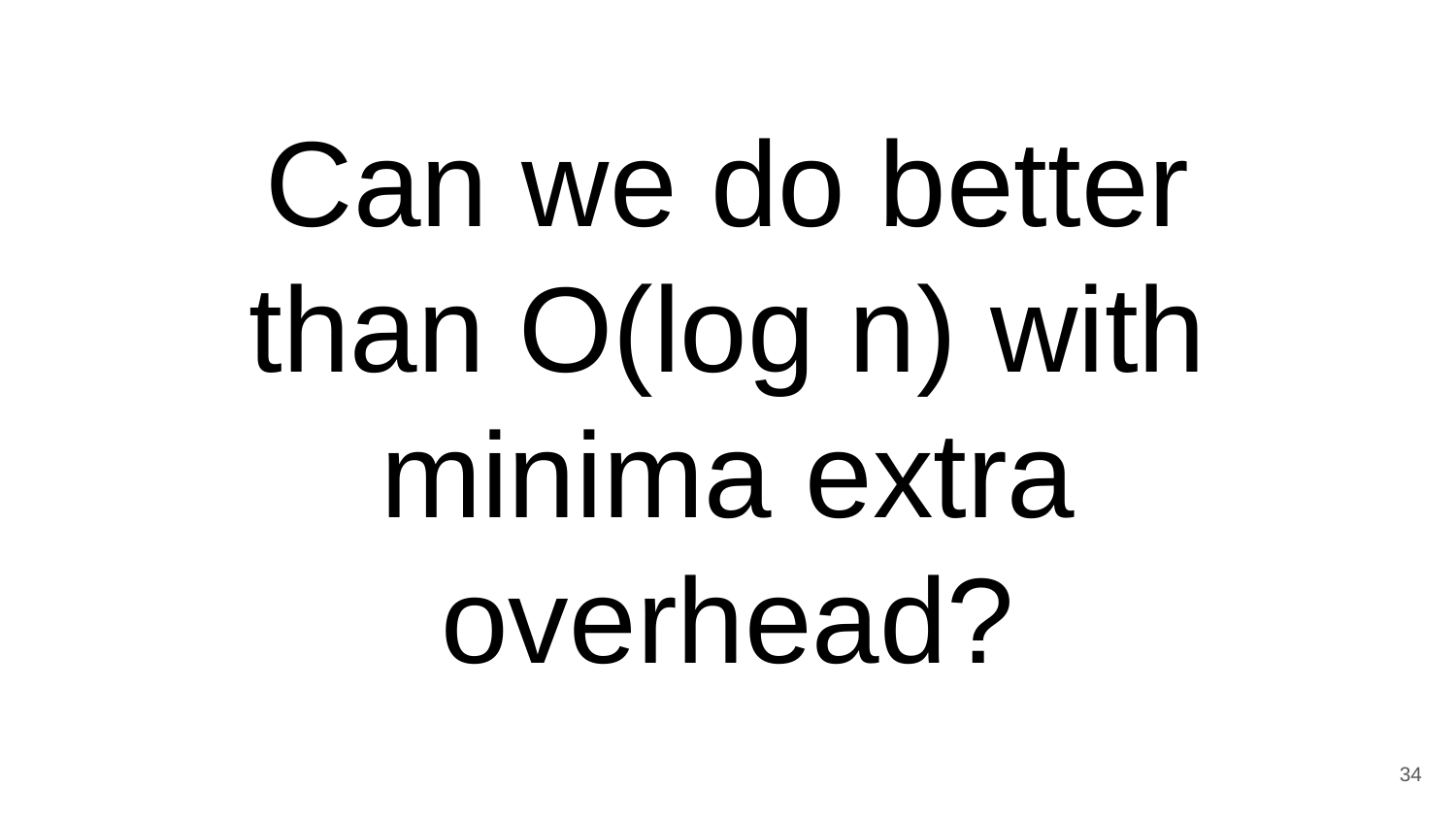

# Can we do better than O(log n) with minima extra overhead?
34